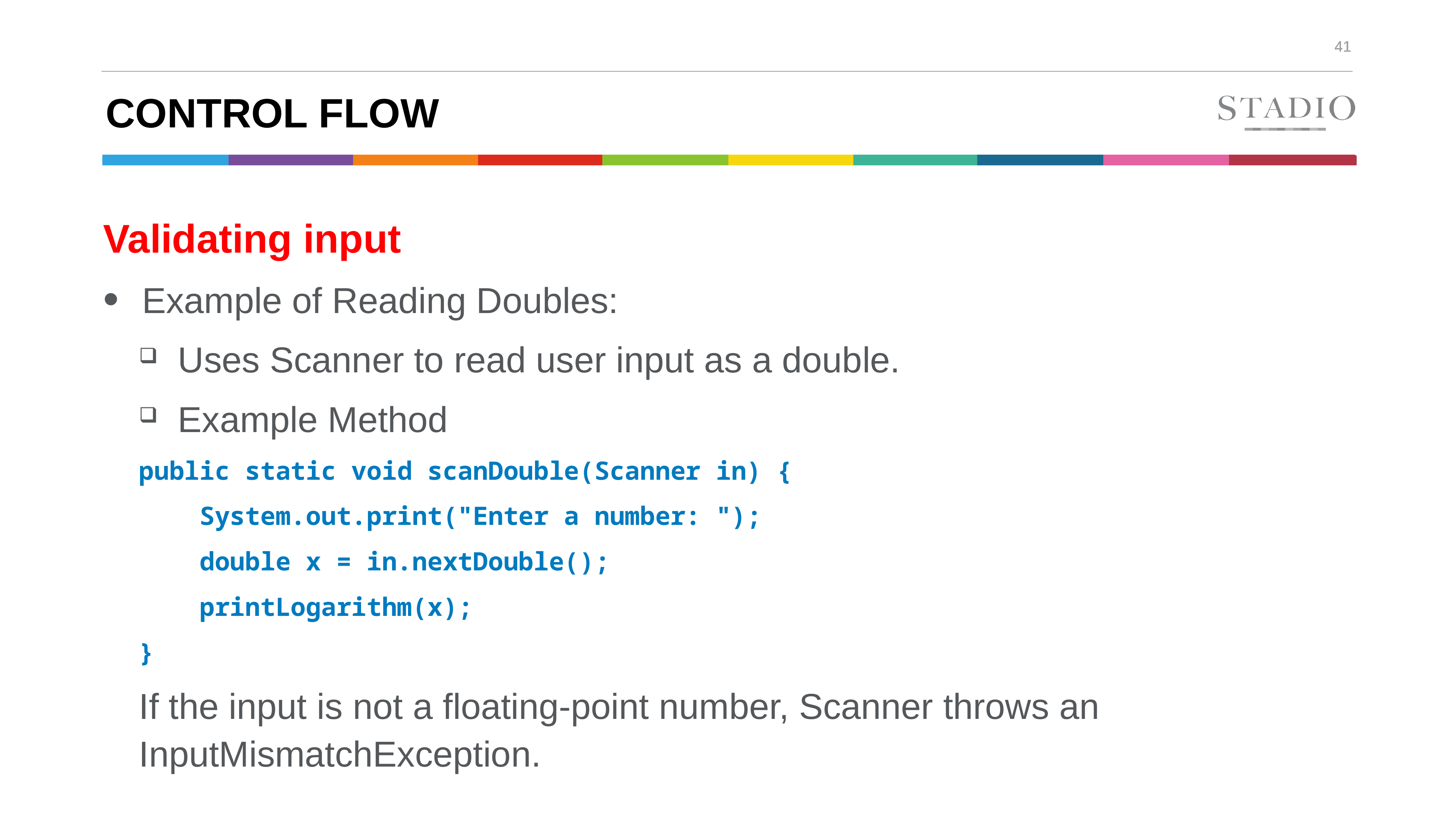

# Control flow

Validating input
Example of Reading Doubles:
Uses Scanner to read user input as a double.
Example Method
public static void scanDouble(Scanner in) {
    System.out.print("Enter a number: ");
    double x = in.nextDouble();
    printLogarithm(x);
}
If the input is not a floating-point number, Scanner throws an InputMismatchException.